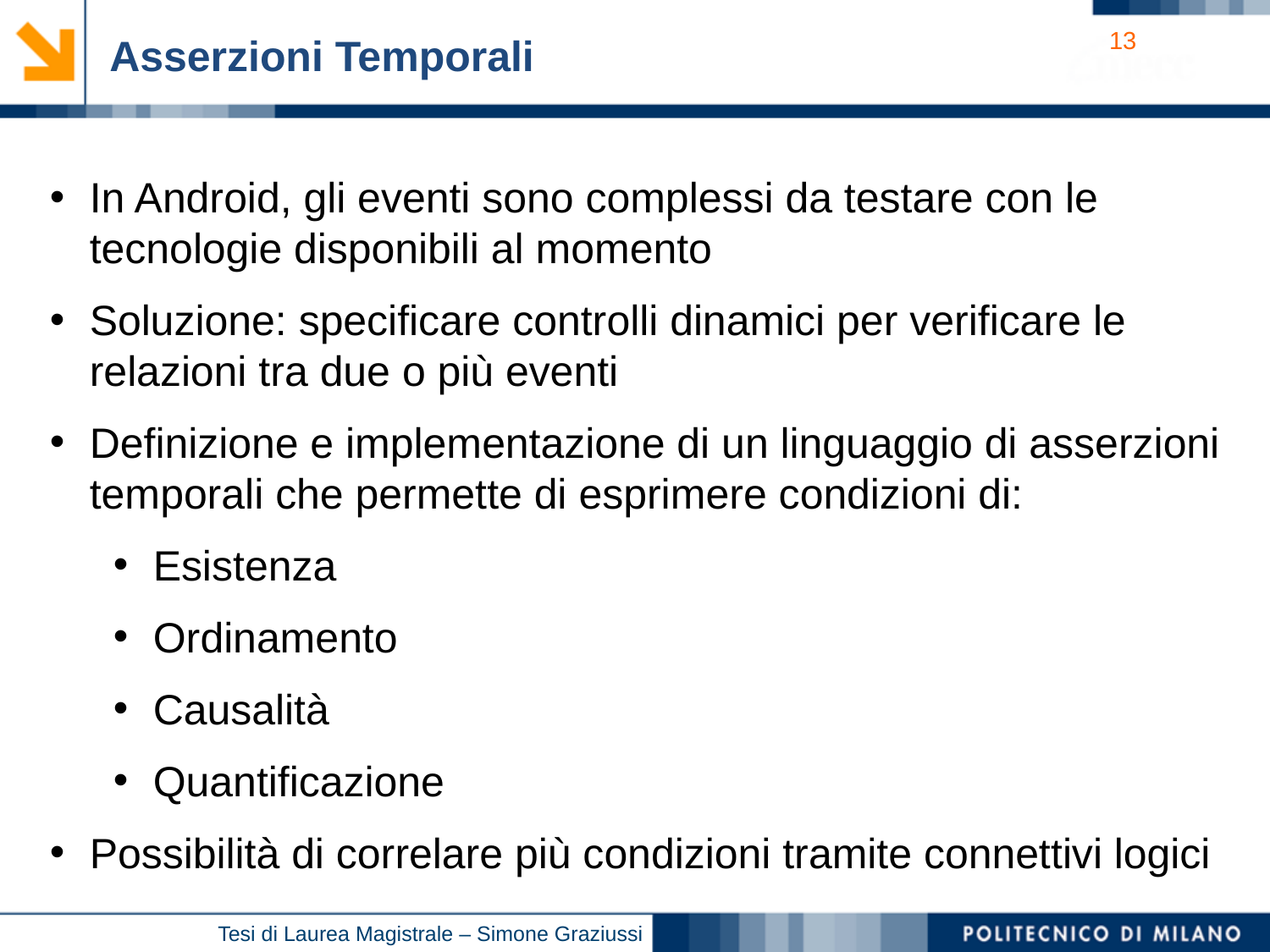

Asserzioni Temporali
In Android, gli eventi sono complessi da testare con le tecnologie disponibili al momento
Soluzione: specificare controlli dinamici per verificare le relazioni tra due o più eventi
Definizione e implementazione di un linguaggio di asserzioni temporali che permette di esprimere condizioni di:
Esistenza
Ordinamento
Causalità
Quantificazione
Possibilità di correlare più condizioni tramite connettivi logici